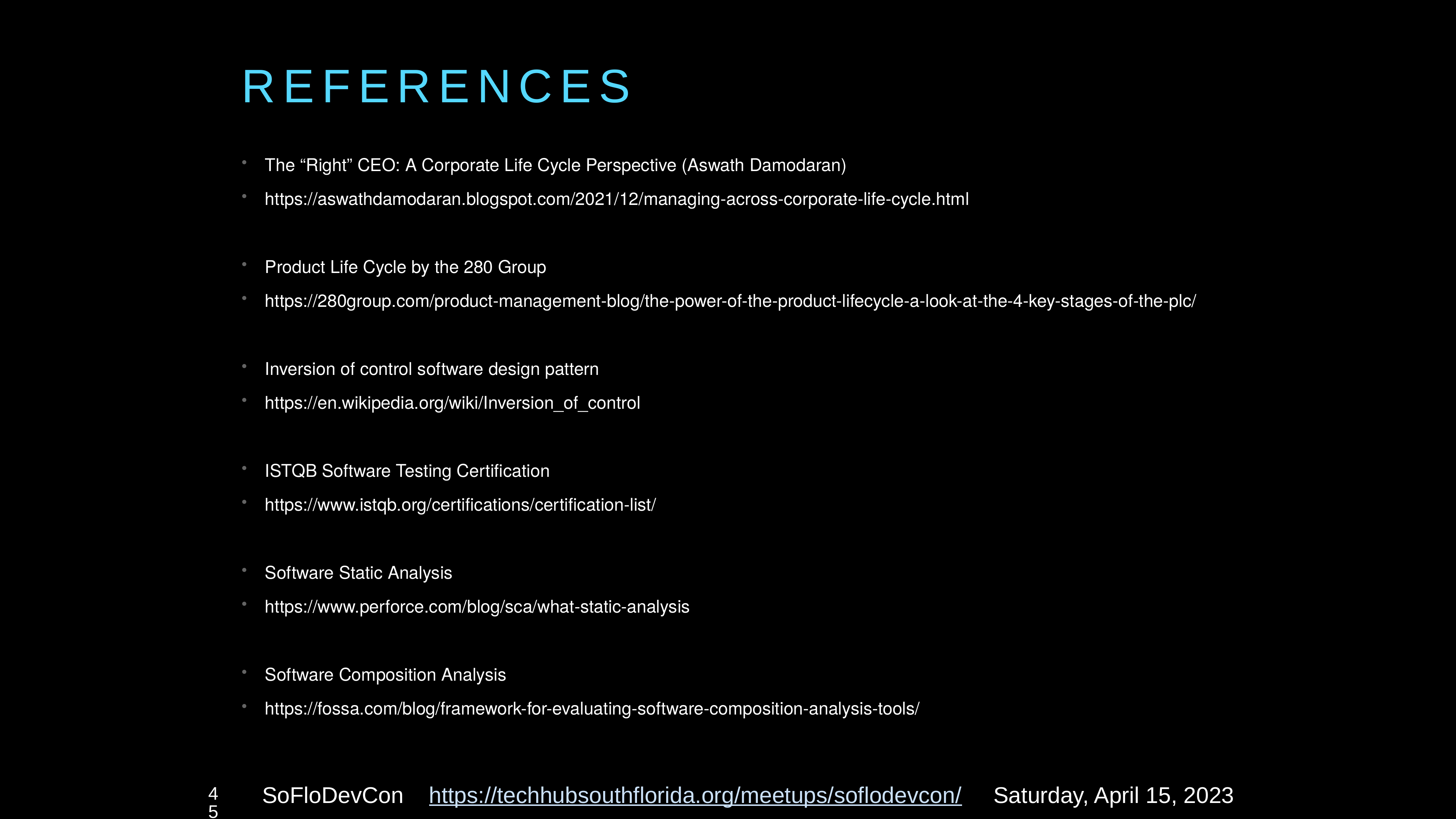

# REFERENCES
The “Right” CEO: A Corporate Life Cycle Perspective (Aswath Damodaran)
https://aswathdamodaran.blogspot.com/2021/12/managing-across-corporate-life-cycle.html

Product Life Cycle by the 280 Group
https://280group.com/product-management-blog/the-power-of-the-product-lifecycle-a-look-at-the-4-key-stages-of-the-plc/

Inversion of control software design pattern
https://en.wikipedia.org/wiki/Inversion_of_control

ISTQB Software Testing Certification
https://www.istqb.org/certifications/certification-list/

Software Static Analysis
https://www.perforce.com/blog/sca/what-static-analysis

Software Composition Analysis
https://fossa.com/blog/framework-for-evaluating-software-composition-analysis-tools/
SoFloDevCon    https://techhubsouthflorida.org/meetups/soflodevcon/     Saturday, April 15, 2023
45